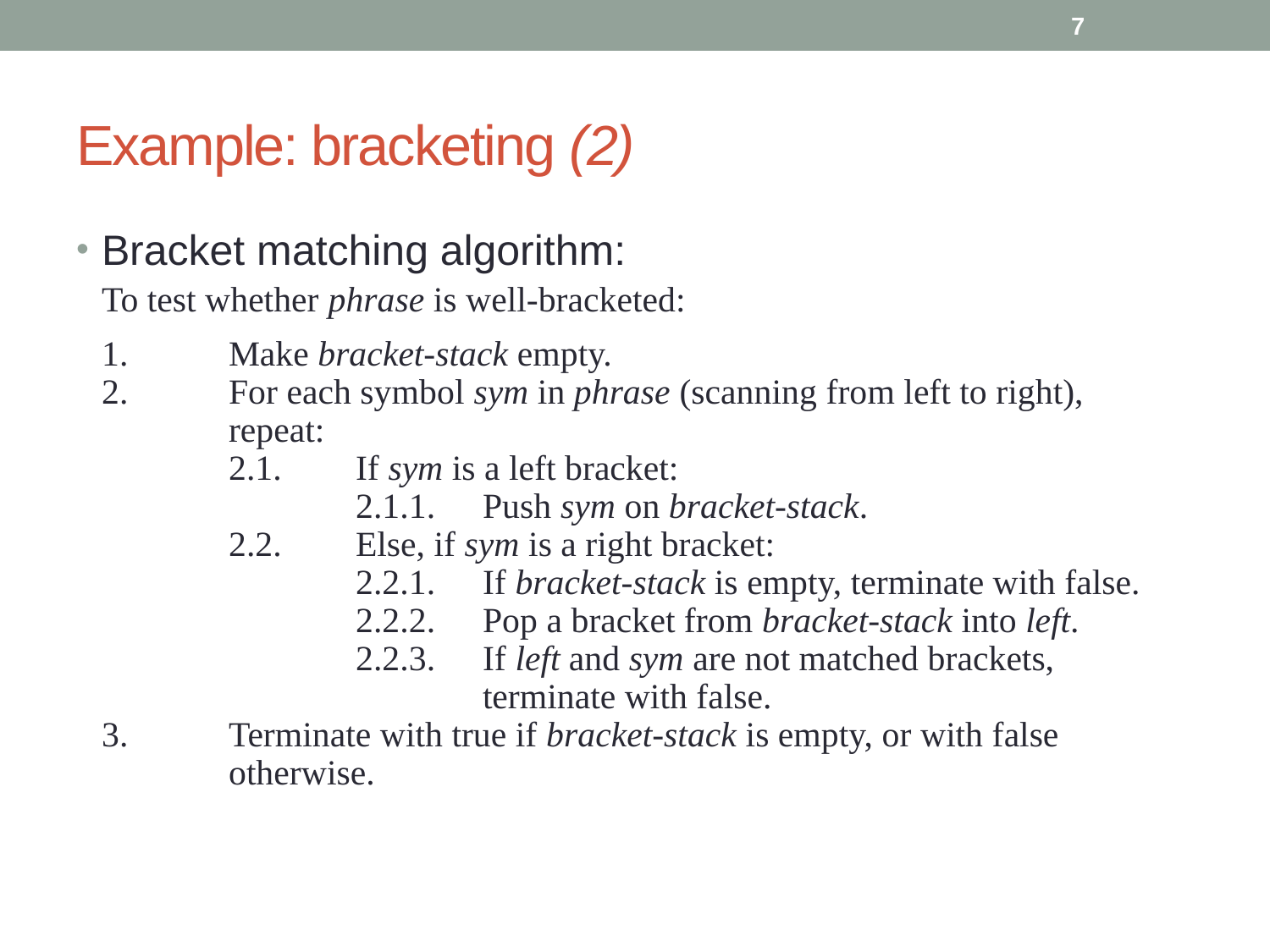

7
# Example: bracketing (2)
Bracket matching algorithm:
	To test whether phrase is well-bracketed:
	1.	Make bracket-stack empty.
2.	For each symbol sym in phrase (scanning from left to right),
	repeat:
	2.1.	If sym is a left bracket:
		2.1.1.	Push sym on bracket-stack.
	2.2.	Else, if sym is a right bracket:
		2.2.1.	If bracket-stack is empty, terminate with false.
		2.2.2.	Pop a bracket from bracket-stack into left.
		2.2.3.	If left and sym are not matched brackets,
			terminate with false.
3.	Terminate with true if bracket-stack is empty, or with false
	otherwise.